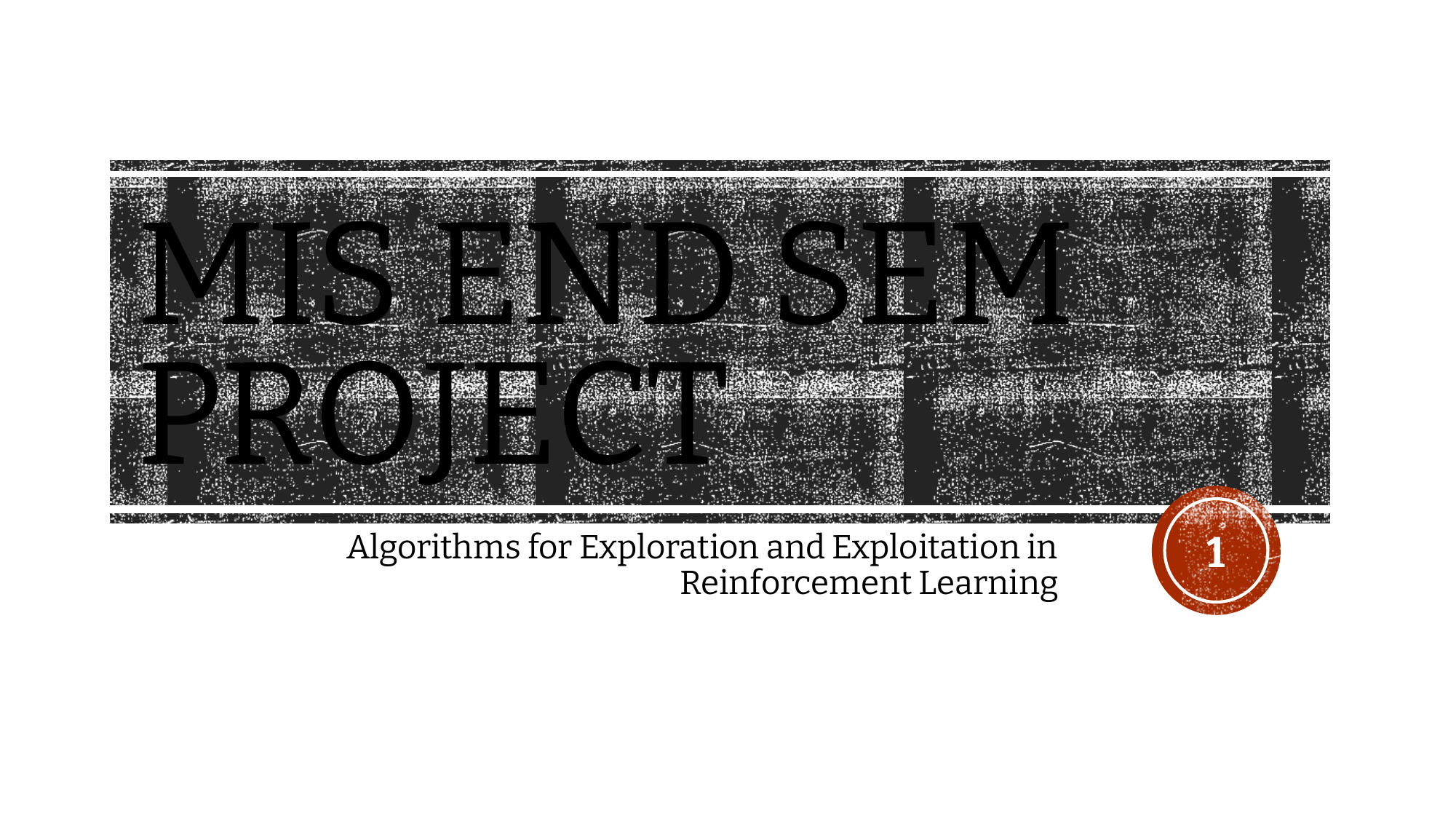

# MIS End Sem Project
1
Algorithms for Exploration and Exploitation in Reinforcement Learning